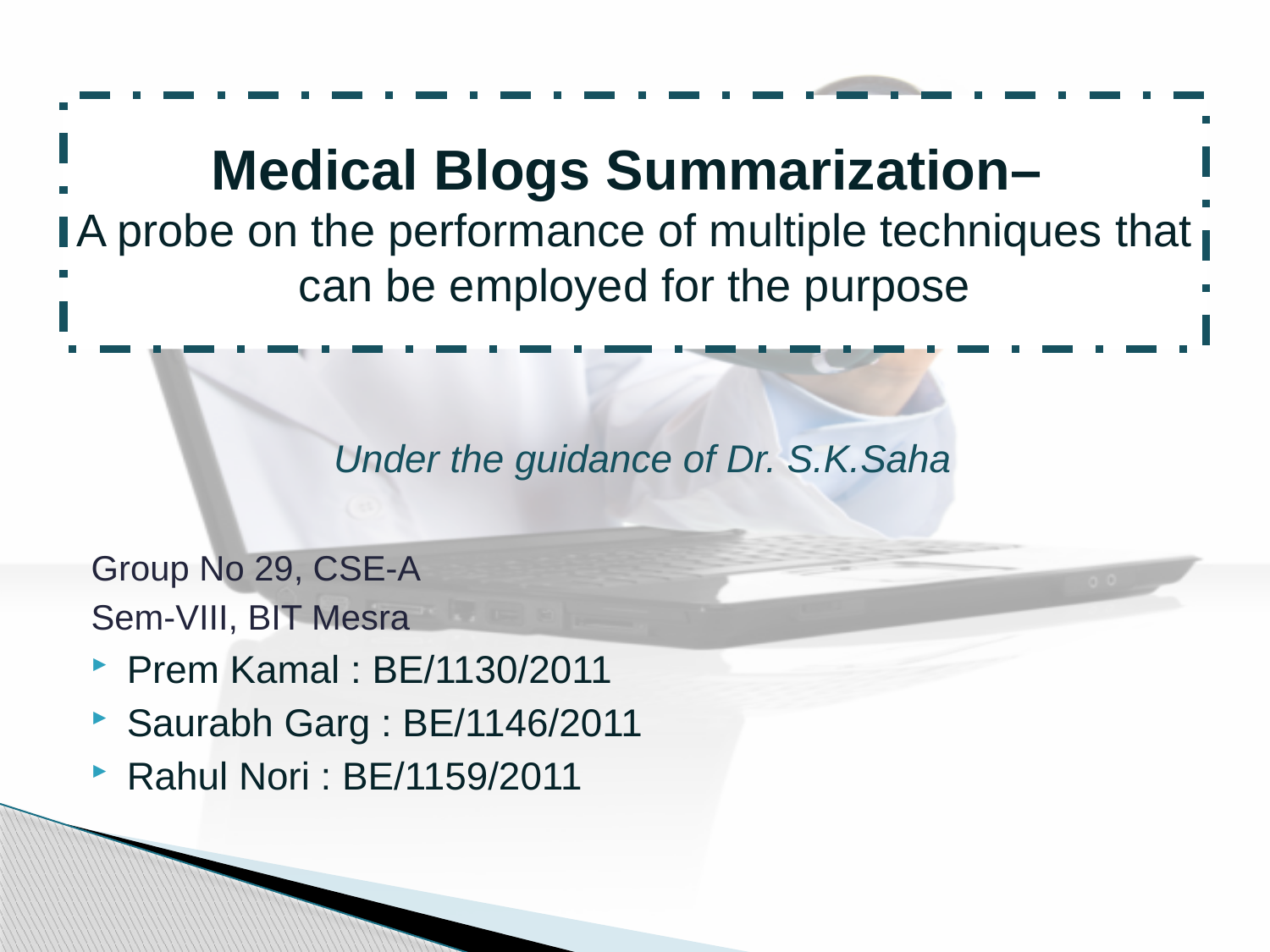

# Medical Blogs Summarization– A probe on the performance of multiple techniques that can be employed for the purpose

Under the guidance of Dr. S.K.Saha

Group No 29, CSE-A
Sem-VIII, BIT Mesra
Prem Kamal : BE/1130/2011
Saurabh Garg : BE/1146/2011
Rahul Nori : BE/1159/2011